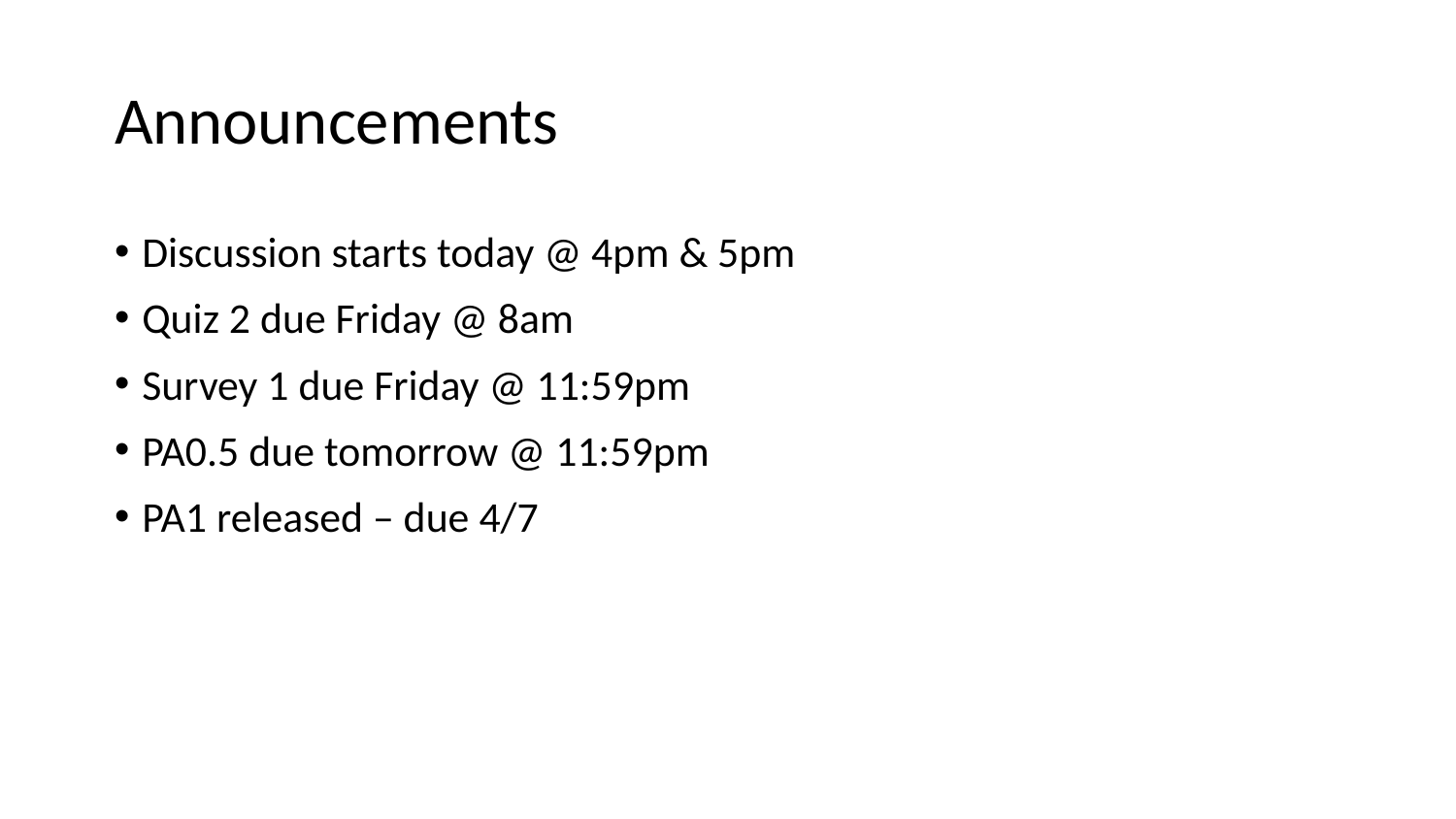

# Announcements
Discussion starts today @ 4pm & 5pm
Quiz 2 due Friday @ 8am
Survey 1 due Friday @ 11:59pm
PA0.5 due tomorrow @ 11:59pm
PA1 released – due 4/7